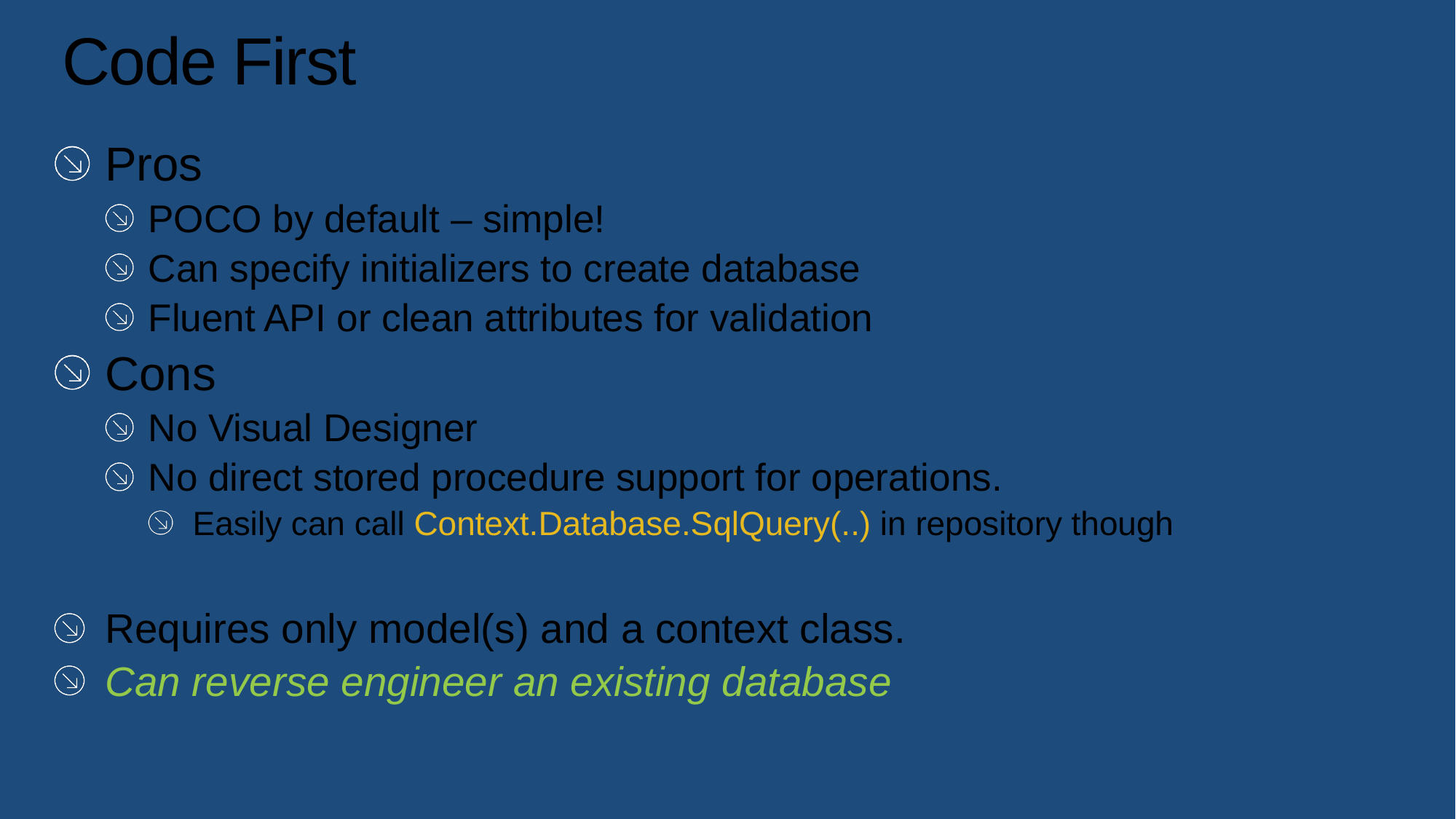

# Code First
Pros
POCO by default – simple!
Can specify initializers to create database
Fluent API or clean attributes for validation
Cons
No Visual Designer
No direct stored procedure support for operations.
Easily can call Context.Database.SqlQuery(..) in repository though

Requires only model(s) and a context class.
Can reverse engineer an existing database